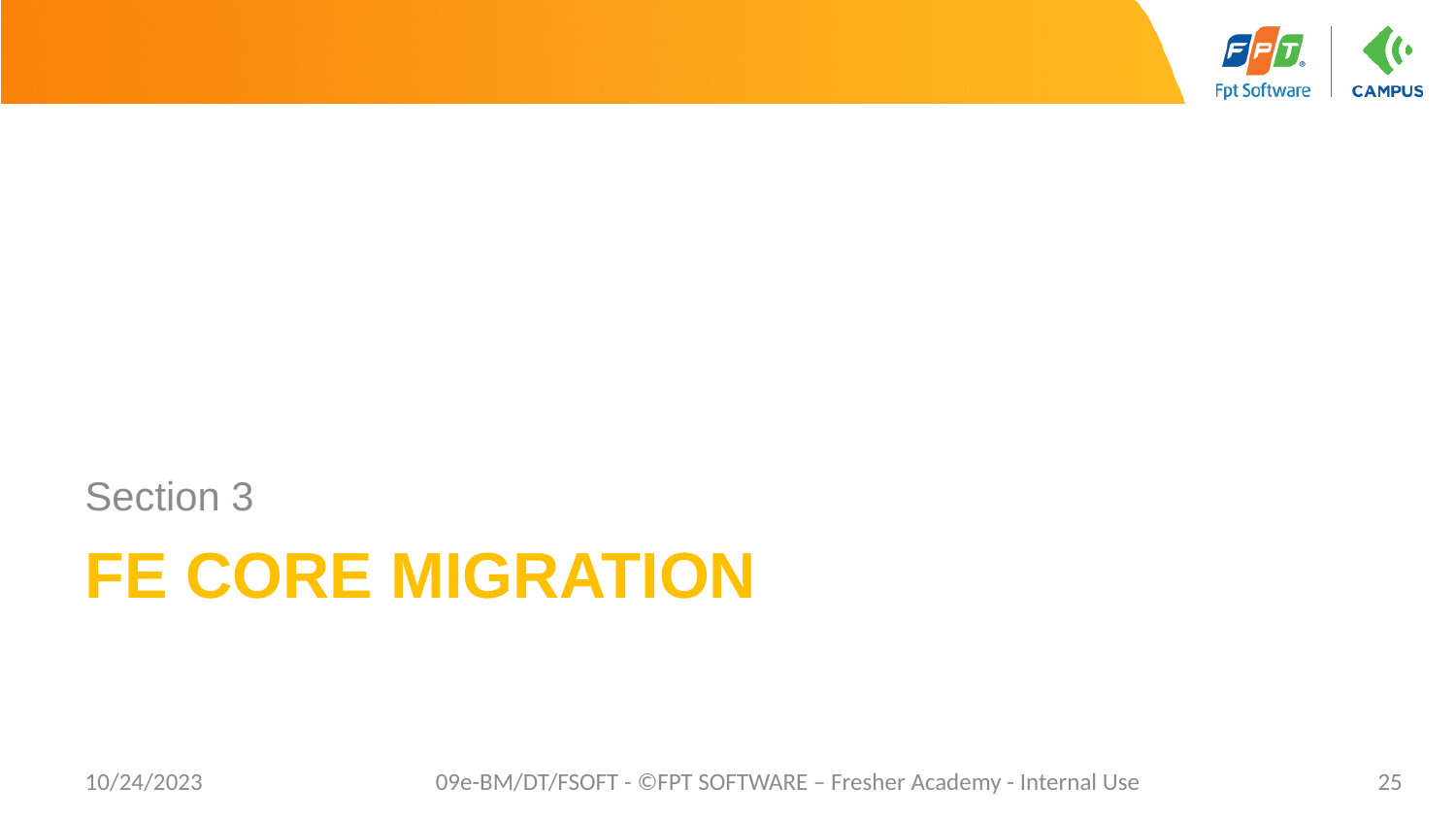

Section 3
# Fe CORE Migration
10/24/2023
09e-BM/DT/FSOFT - ©FPT SOFTWARE – Fresher Academy - Internal Use
25